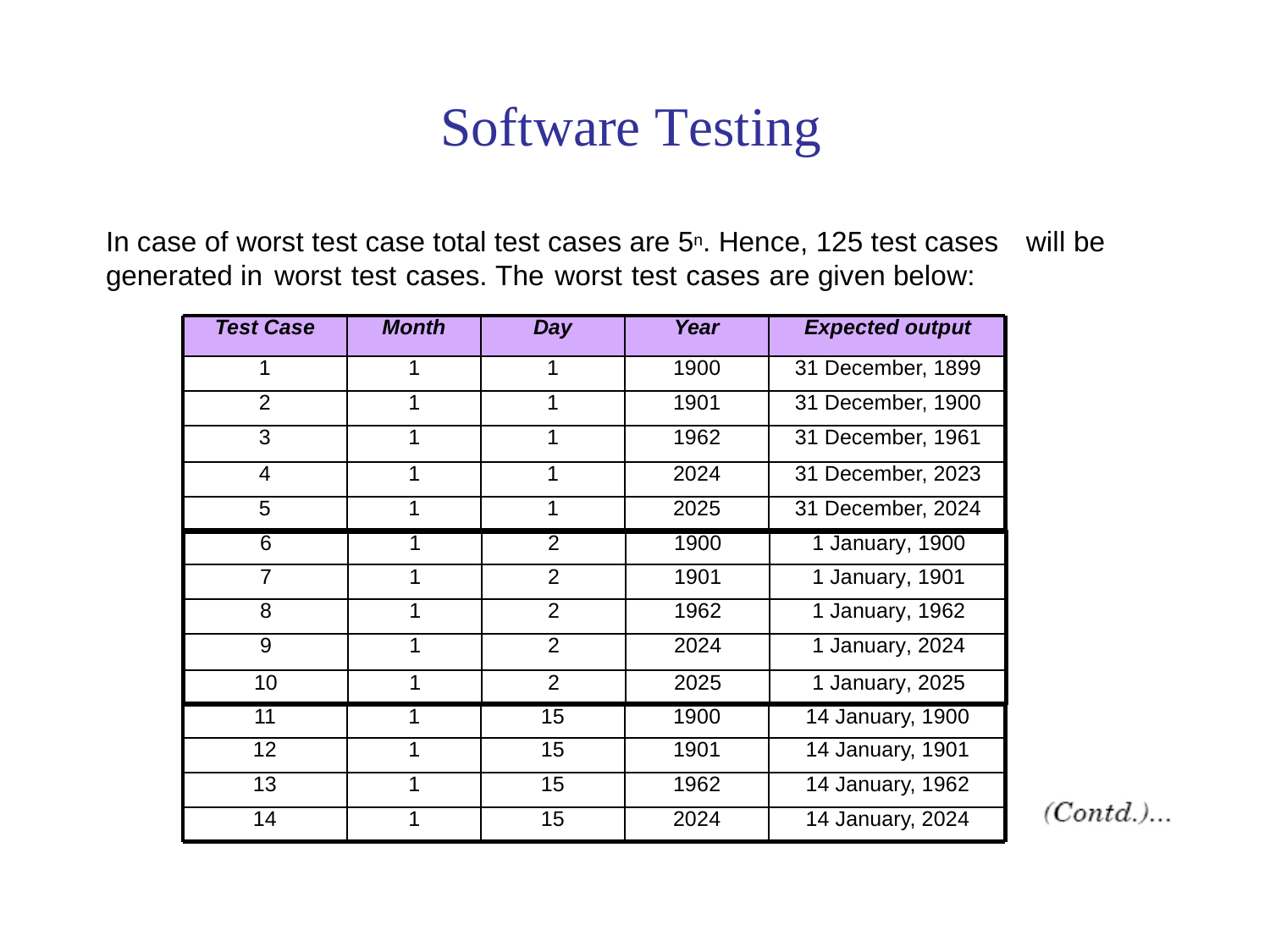

Software Testing
In case of worst test case total test cases are 5n. Hence, 125 test cases
will
be
generated in
worst
test
cases. The
worst
test
cases
are given below:

Test Case

Month

Day

Year

Expected output

1
1
1
1900
31 December, 1899

2
1
1
1901
31 December, 1900

3
1
1
1962
31 December, 1961

4
1
1
2024
31 December, 2023

5
1
1
2025
31 December, 2024

6
1
2
1900
1 January, 1900

7
1
2
1901
1 January, 1901
8

1
2
1962
1 January, 1962
9

1
2
2024
1 January, 2024
10

1
2
2025
1 January, 2025

11
1
15
1900
14 January, 1900

12
1
15
1901
14 January, 1901

13
1
15
1962
14 January, 1962

14
1
15
2024
14 January, 2024